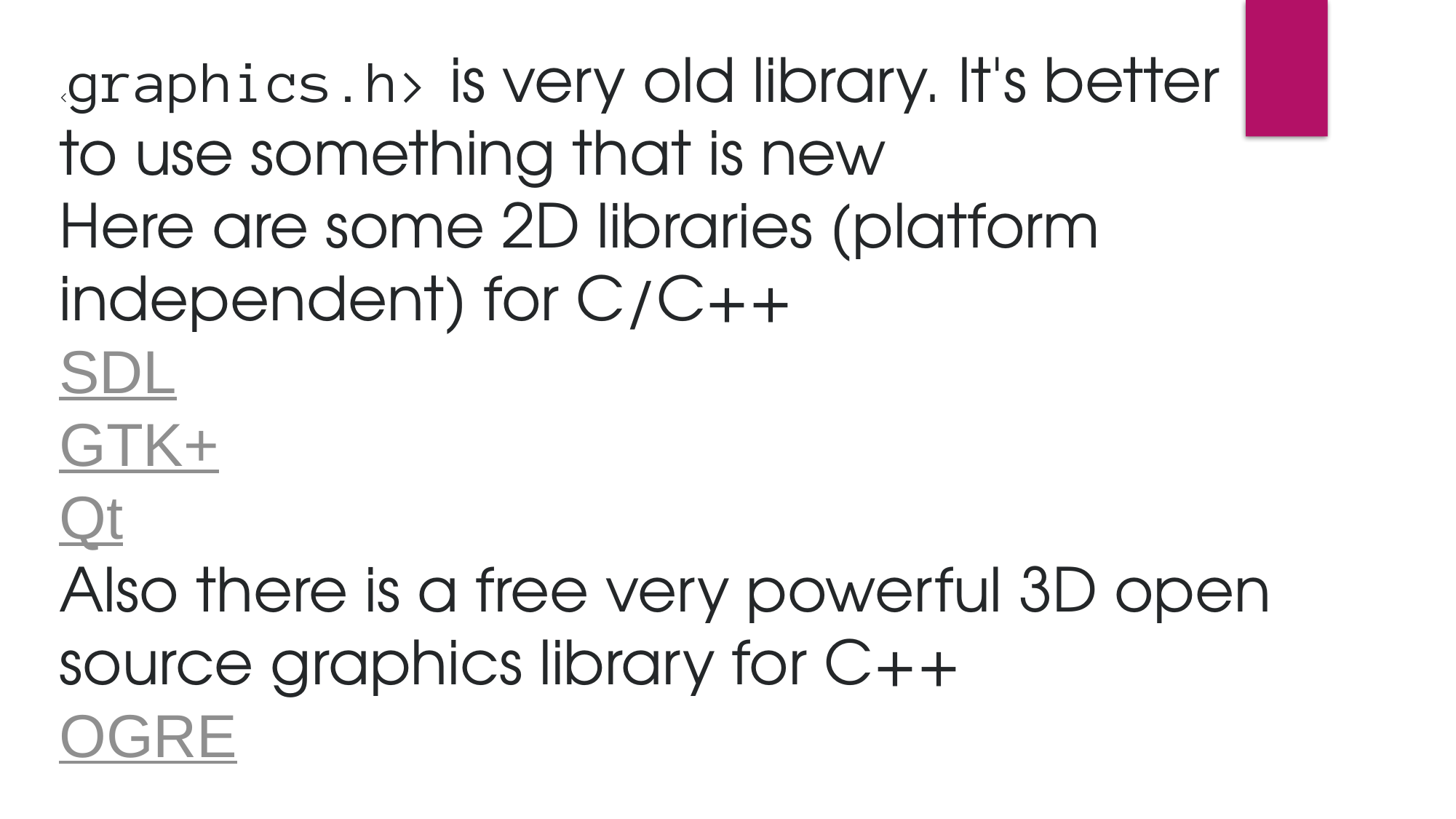

<graphics.h> is very old library. It's better to use something that is new
Here are some 2D libraries (platform independent) for C/C++
SDL
GTK+
Qt
Also there is a free very powerful 3D open source graphics library for C++
OGRE